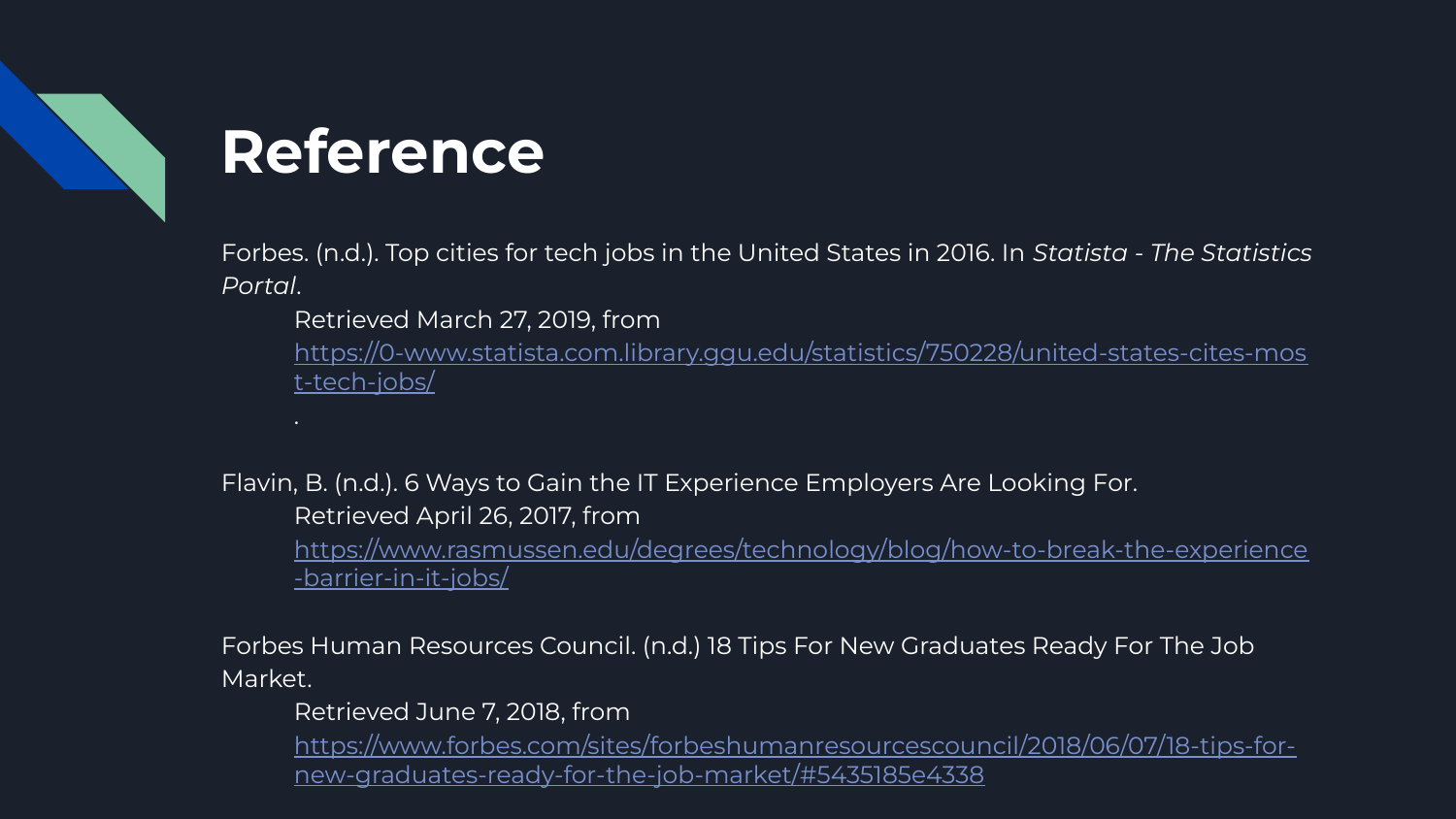

# Reference
Forbes. (n.d.). Top cities for tech jobs in the United States in 2016. In Statista - The Statistics Portal.
Retrieved March 27, 2019, from https://0-www.statista.com.library.ggu.edu/statistics/750228/united-states-cites-most-tech-jobs/.

Flavin, B. (n.d.). 6 Ways to Gain the IT Experience Employers Are Looking For.
Retrieved April 26, 2017, from https://www.rasmussen.edu/degrees/technology/blog/how-to-break-the-experience-barrier-in-it-jobs/

Forbes Human Resources Council. (n.d.) 18 Tips For New Graduates Ready For The Job Market.
Retrieved June 7, 2018, from https://www.forbes.com/sites/forbeshumanresourcescouncil/2018/06/07/18-tips-for-new-graduates-ready-for-the-job-market/#5435185e4338